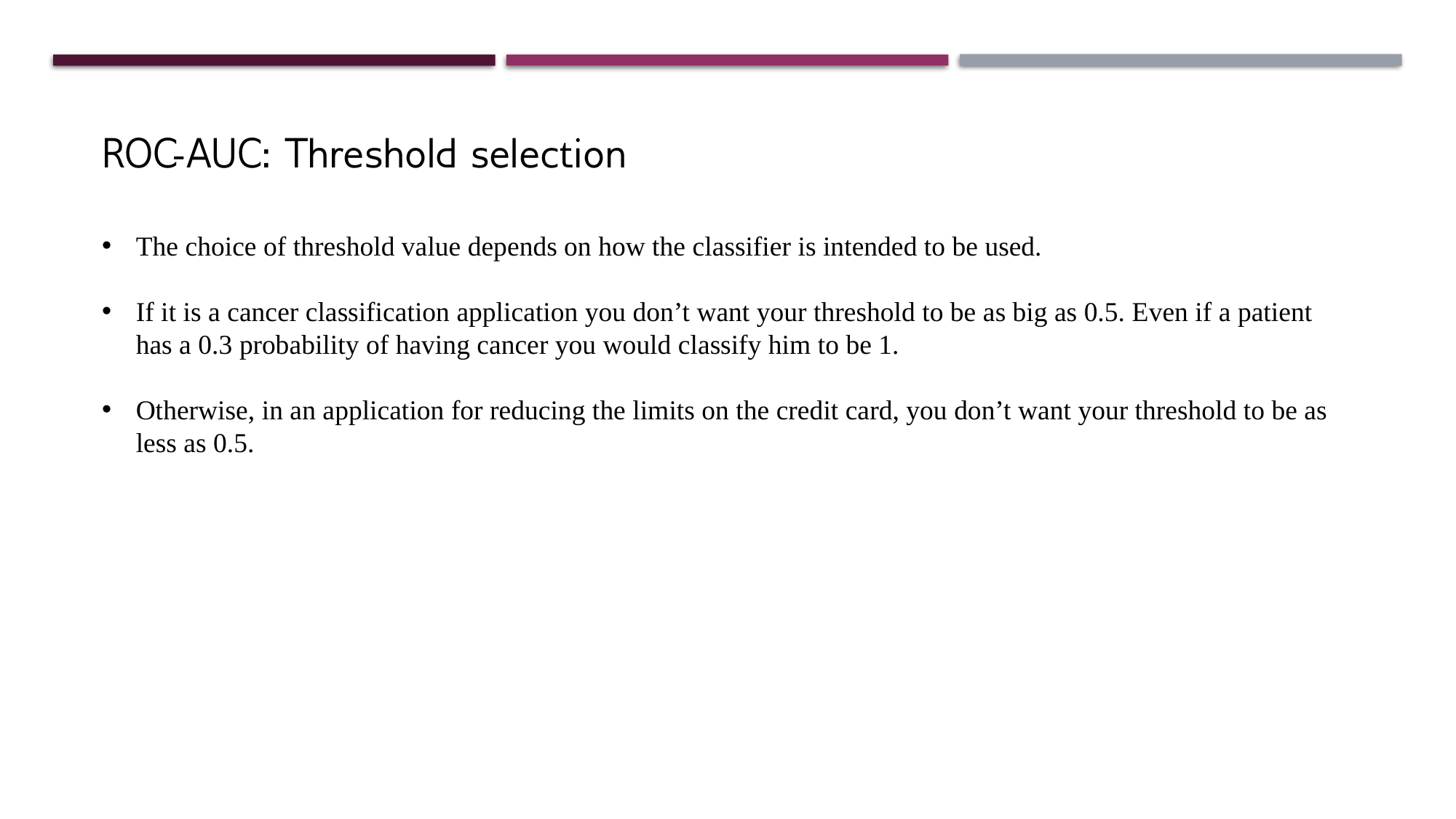

ROC-AUC: Threshold selection

The choice of threshold value depends on how the classifier is intended to be used.

If it is a cancer classification application you don’t want your threshold to be as big as 0.5. Even if a patient has a 0.3 probability of having cancer you would classify him to be 1.

Otherwise, in an application for reducing the limits on the credit card, you don’t want your threshold to be as less as 0.5.